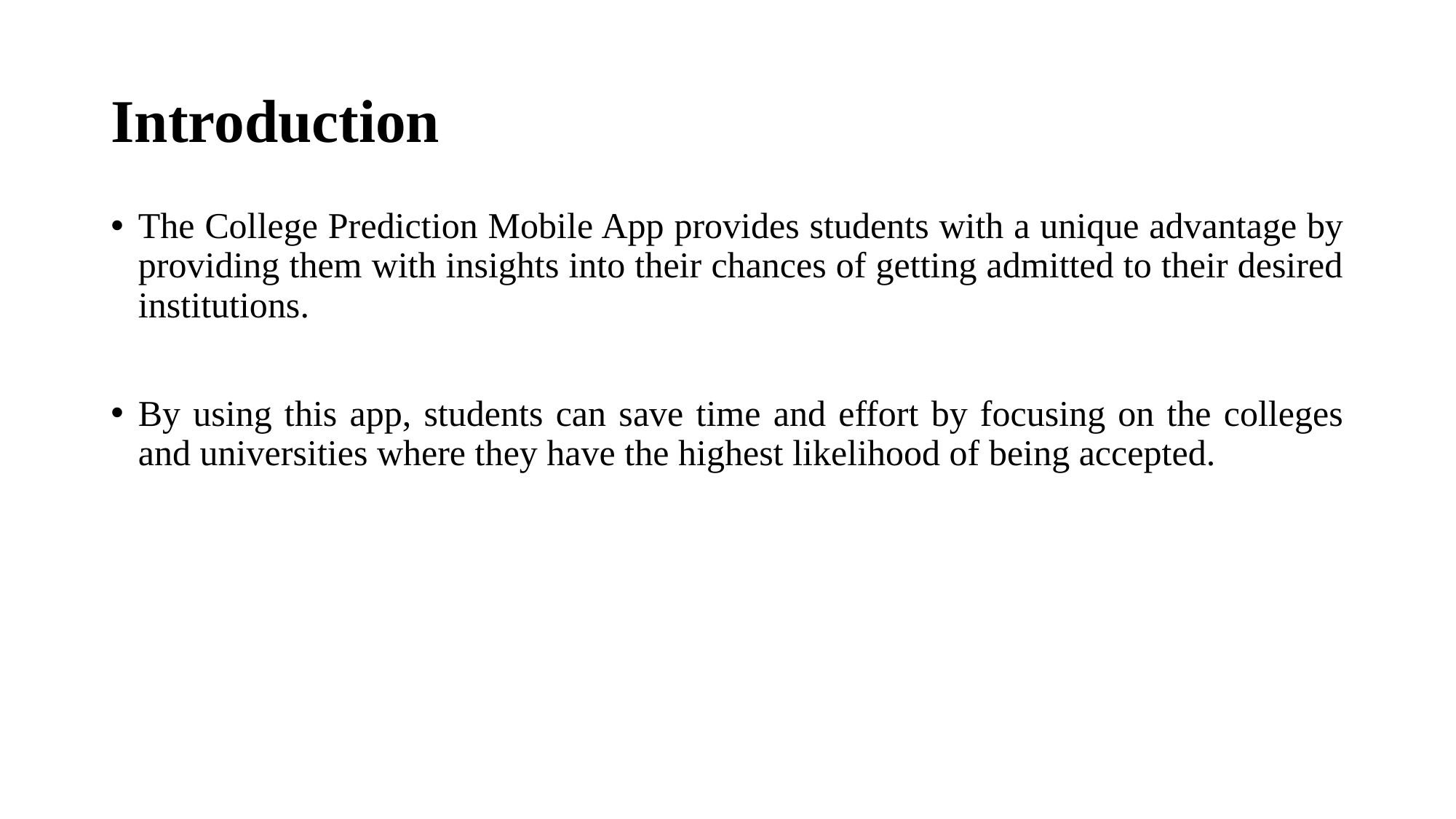

# Introduction
The College Prediction Mobile App provides students with a unique advantage by providing them with insights into their chances of getting admitted to their desired institutions.

By using this app, students can save time and effort by focusing on the colleges and universities where they have the highest likelihood of being accepted.